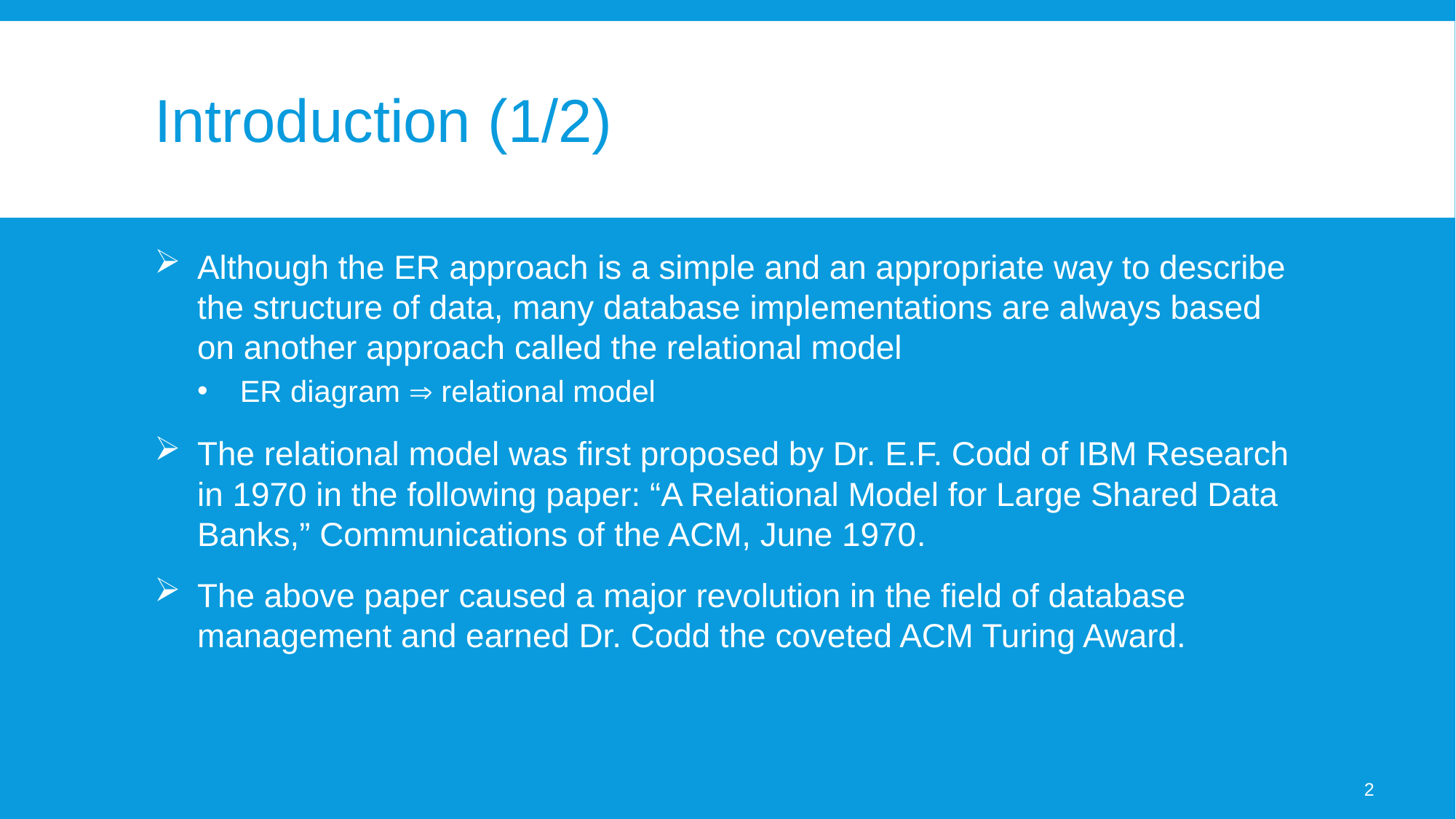

# Introduction (1/2)
Although the ER approach is a simple and an appropriate way to describe the structure of data, many database implementations are always based on another approach called the relational model
ER diagram ⇒ relational model
The relational model was first proposed by Dr. E.F. Codd of IBM Research in 1970 in the following paper: “A Relational Model for Large Shared Data Banks,” Communications of the ACM, June 1970.
The above paper caused a major revolution in the field of database management and earned Dr. Codd the coveted ACM Turing Award.

2